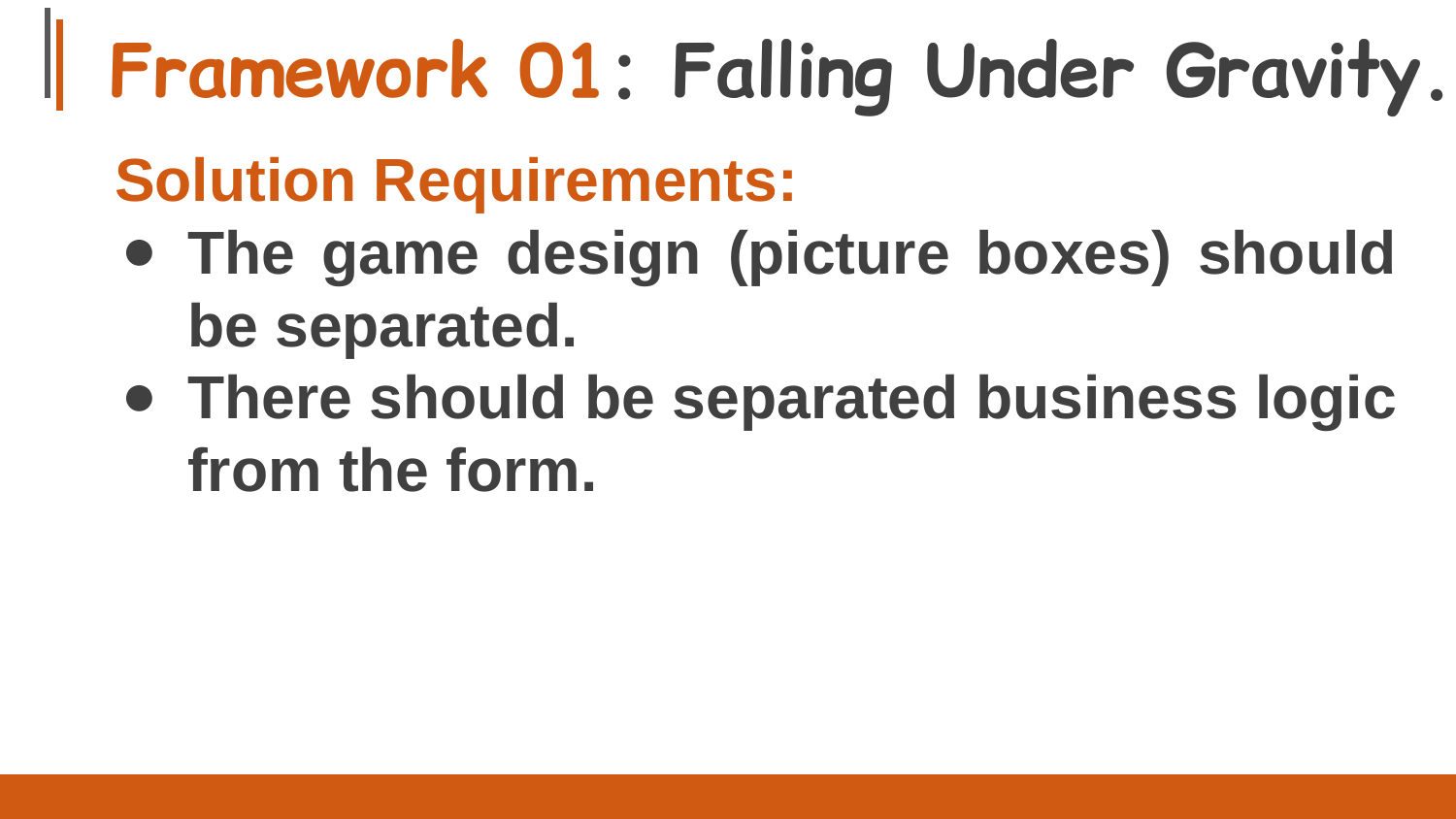

# Framework 01: Falling Under Gravity.
Solution Requirements:
The game design (picture boxes) should be separated.
There should be separated business logic from the form.